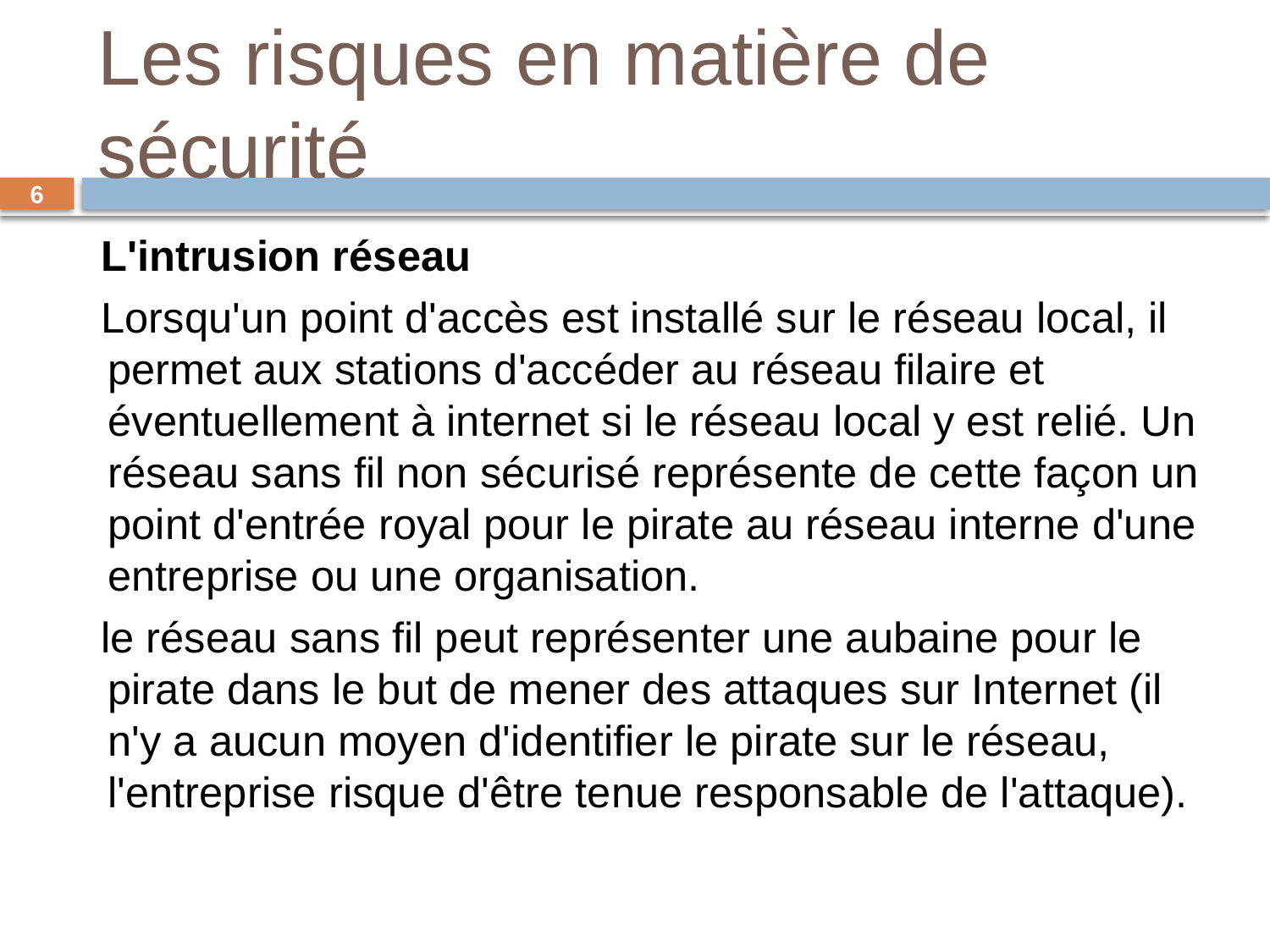

# Les risques en matière de sécurité
6
L'intrusion réseau
Lorsqu'un point d'accès est installé sur le réseau local, il permet aux stations d'accéder au réseau filaire et éventuellement à internet si le réseau local y est relié. Un réseau sans fil non sécurisé représente de cette façon un point d'entrée royal pour le pirate au réseau interne d'une entreprise ou une organisation.
le réseau sans fil peut représenter une aubaine pour le pirate dans le but de mener des attaques sur Internet (il n'y a aucun moyen d'identifier le pirate sur le réseau, l'entreprise risque d'être tenue responsable de l'attaque).